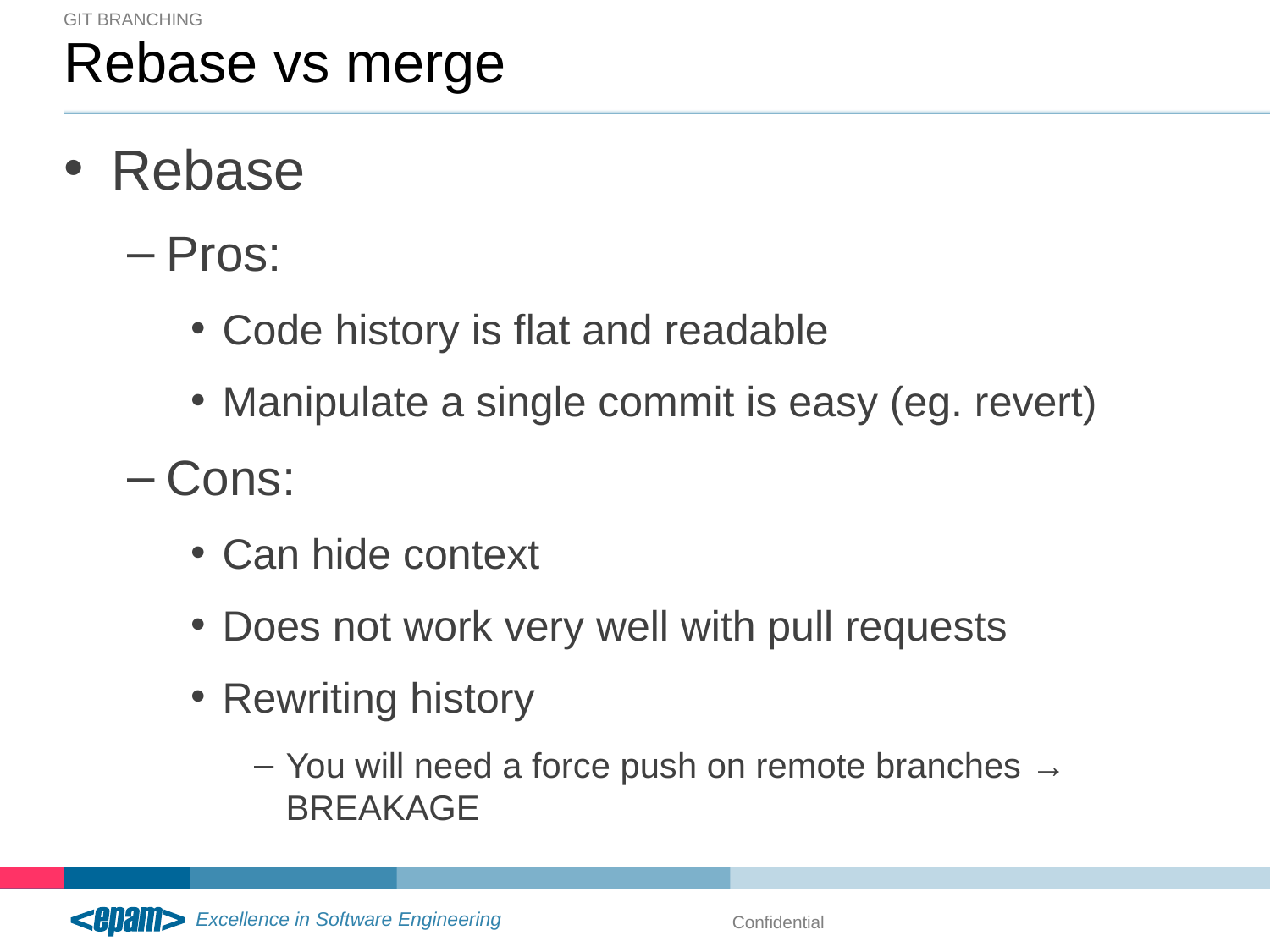

Git branching
# Rebase vs merge
Rebase
Pros:
Code history is flat and readable
Manipulate a single commit is easy (eg. revert)
Cons:
Can hide context
Does not work very well with pull requests
Rewriting history
You will need a force push on remote branches → BREAKAGE

Confidential